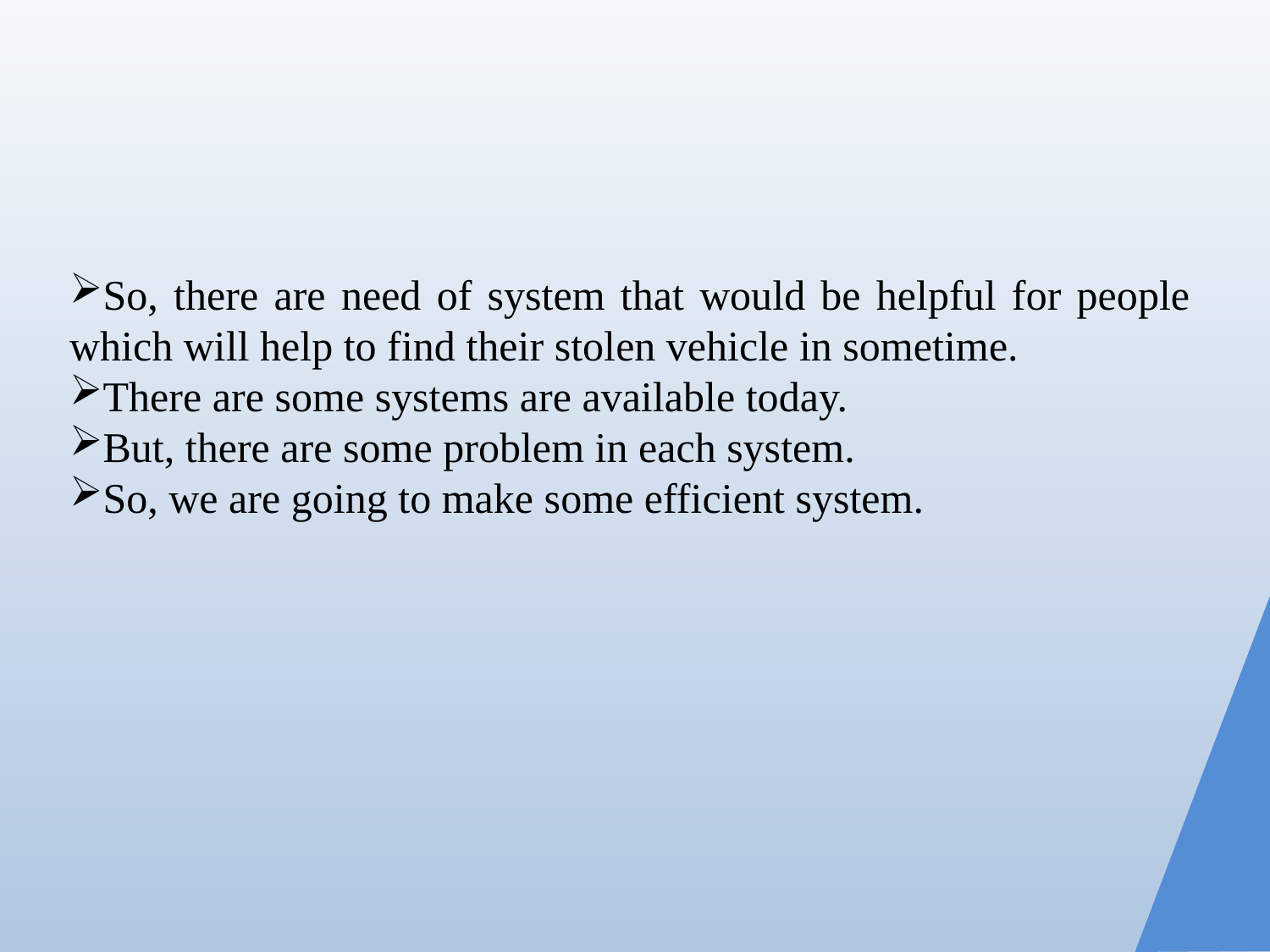

So, there are need of system that would be helpful for people which will help to find their stolen vehicle in sometime.
There are some systems are available today.
But, there are some problem in each system.
So, we are going to make some efficient system.